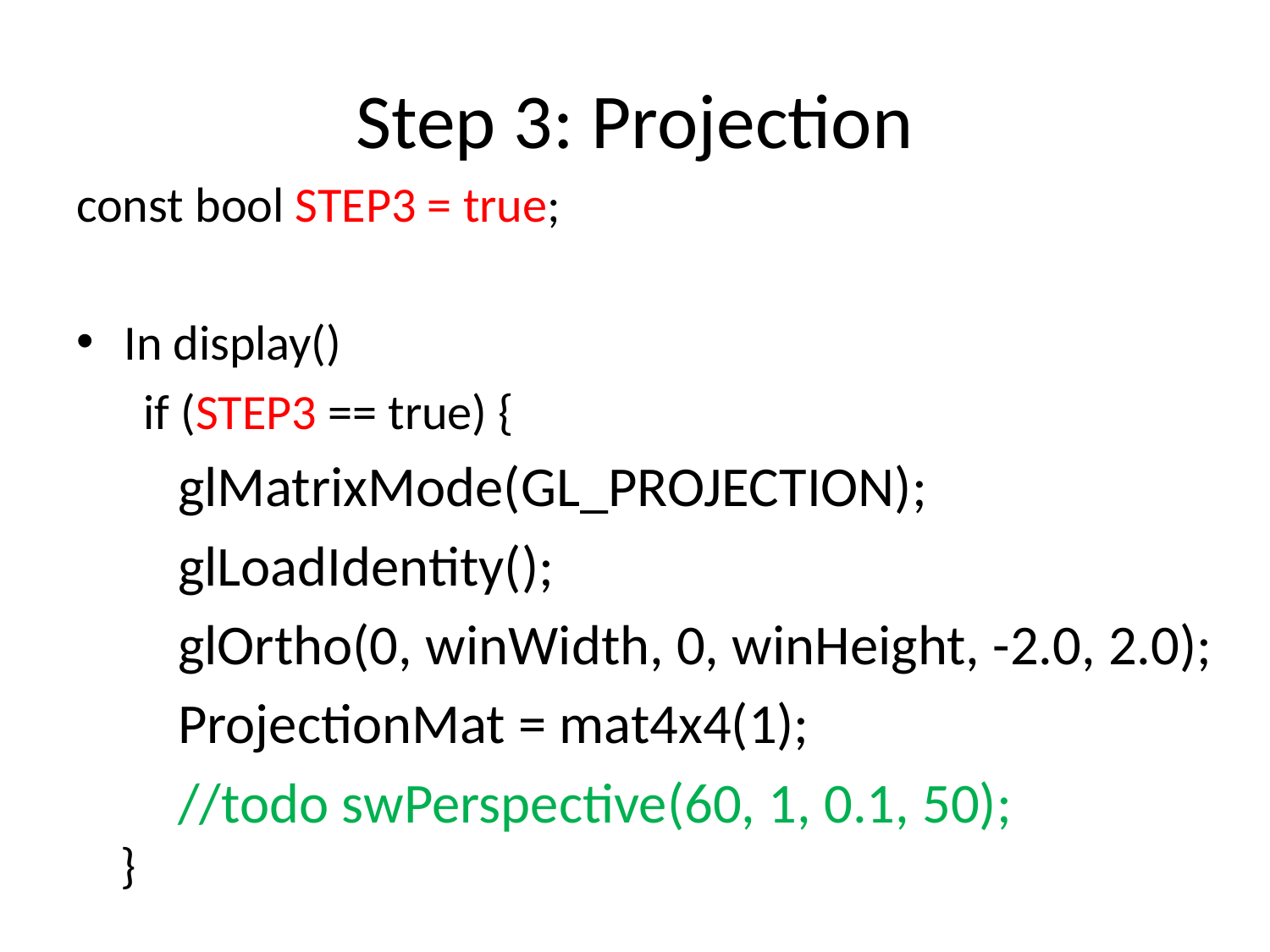

# Step 3: Projection
const bool STEP3 = true;

In display()
      if (STEP3 == true) {
        glMatrixMode(GL_PROJECTION);
        glLoadIdentity();
        glOrtho(0, winWidth, 0, winHeight, -2.0, 2.0);
        ProjectionMat = mat4x4(1);
        //todo swPerspective(60, 1, 0.1, 50);
    }